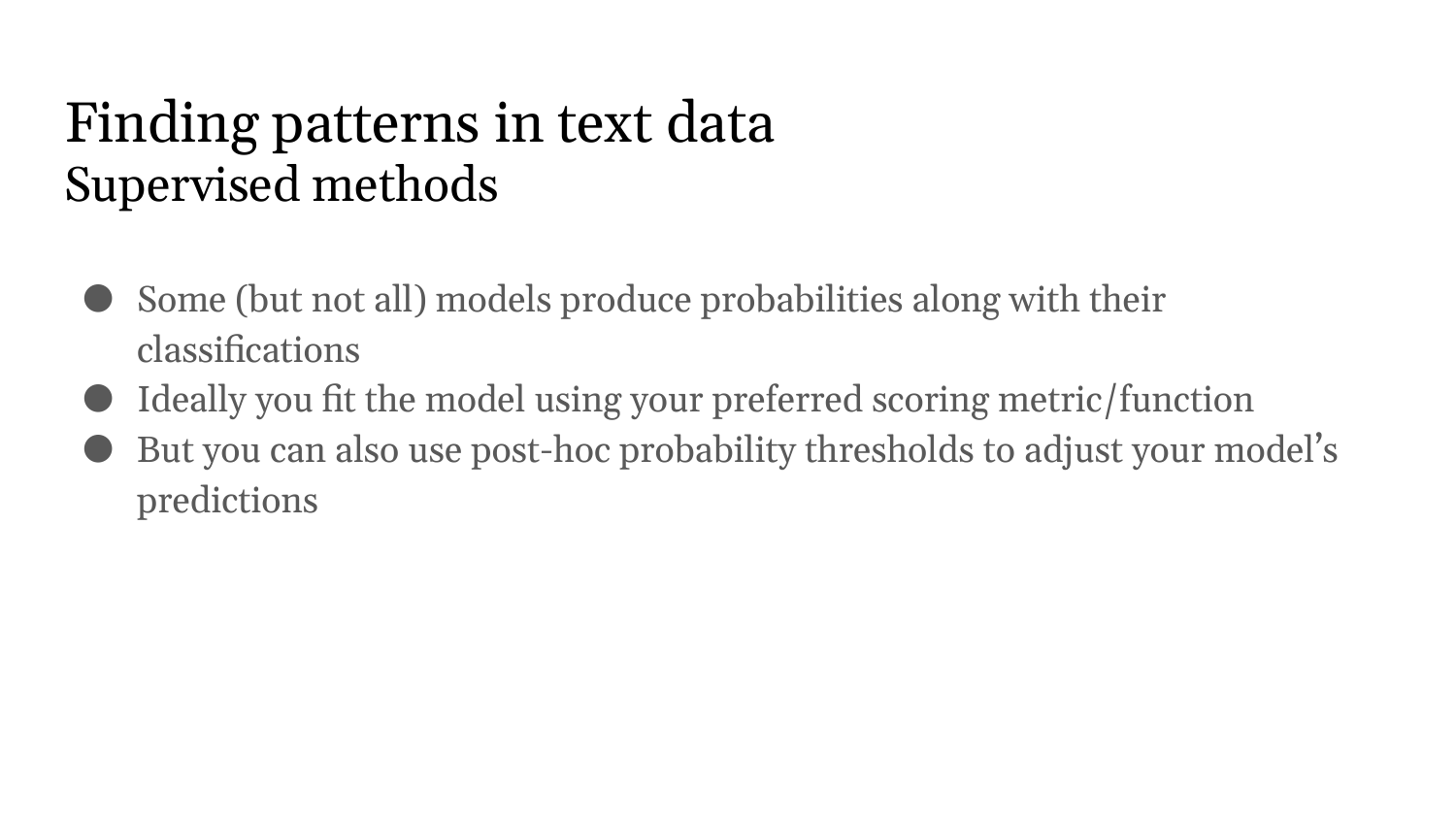

# Finding patterns in text data
Supervised methods
Some (but not all) models produce probabilities along with their classifications
Ideally you fit the model using your preferred scoring metric/function
But you can also use post-hoc probability thresholds to adjust your model’s predictions